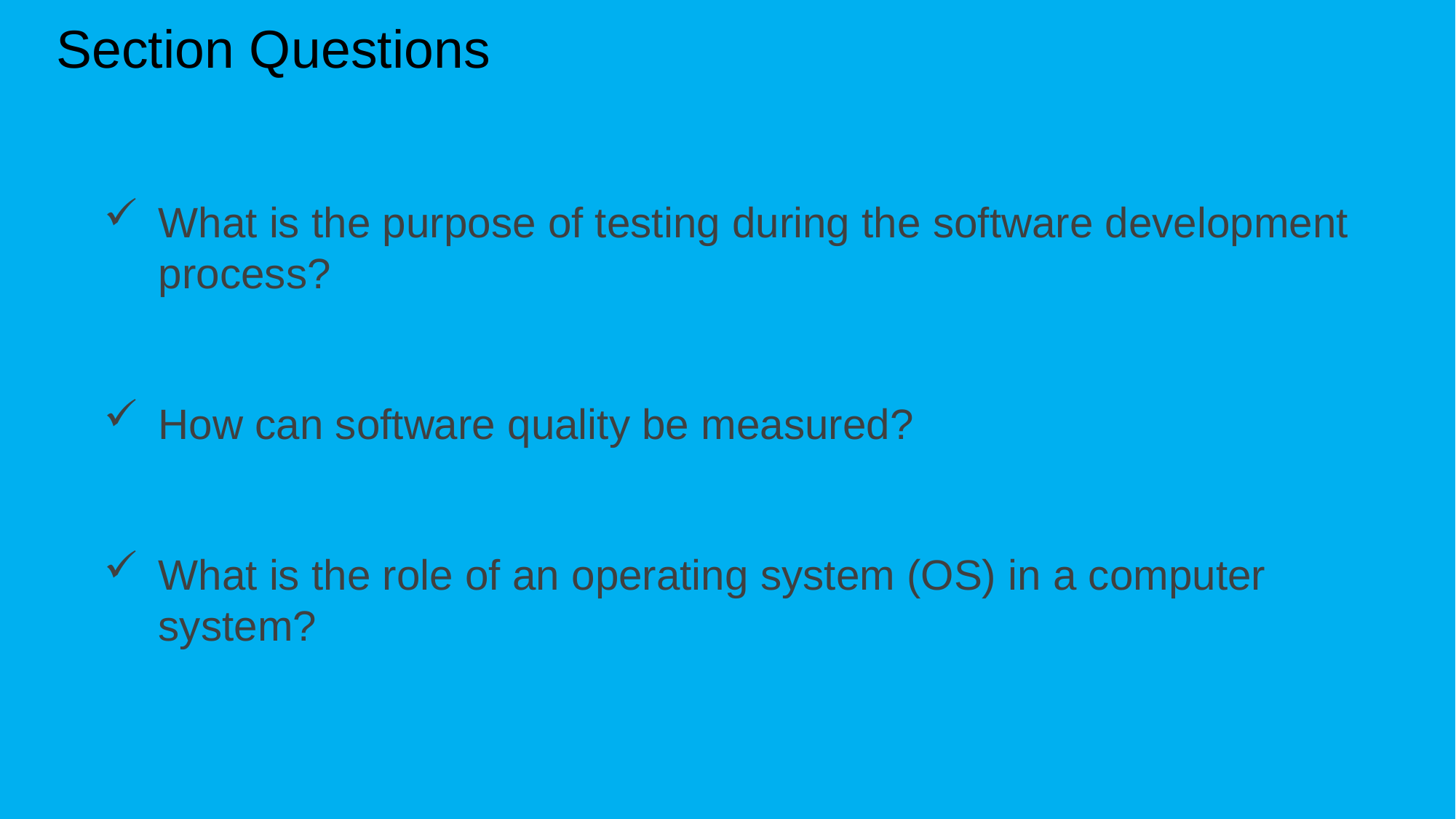

# Section Questions

What is the purpose of testing during the software development process?

How can software quality be measured?

What is the role of an operating system (OS) in a computer system?